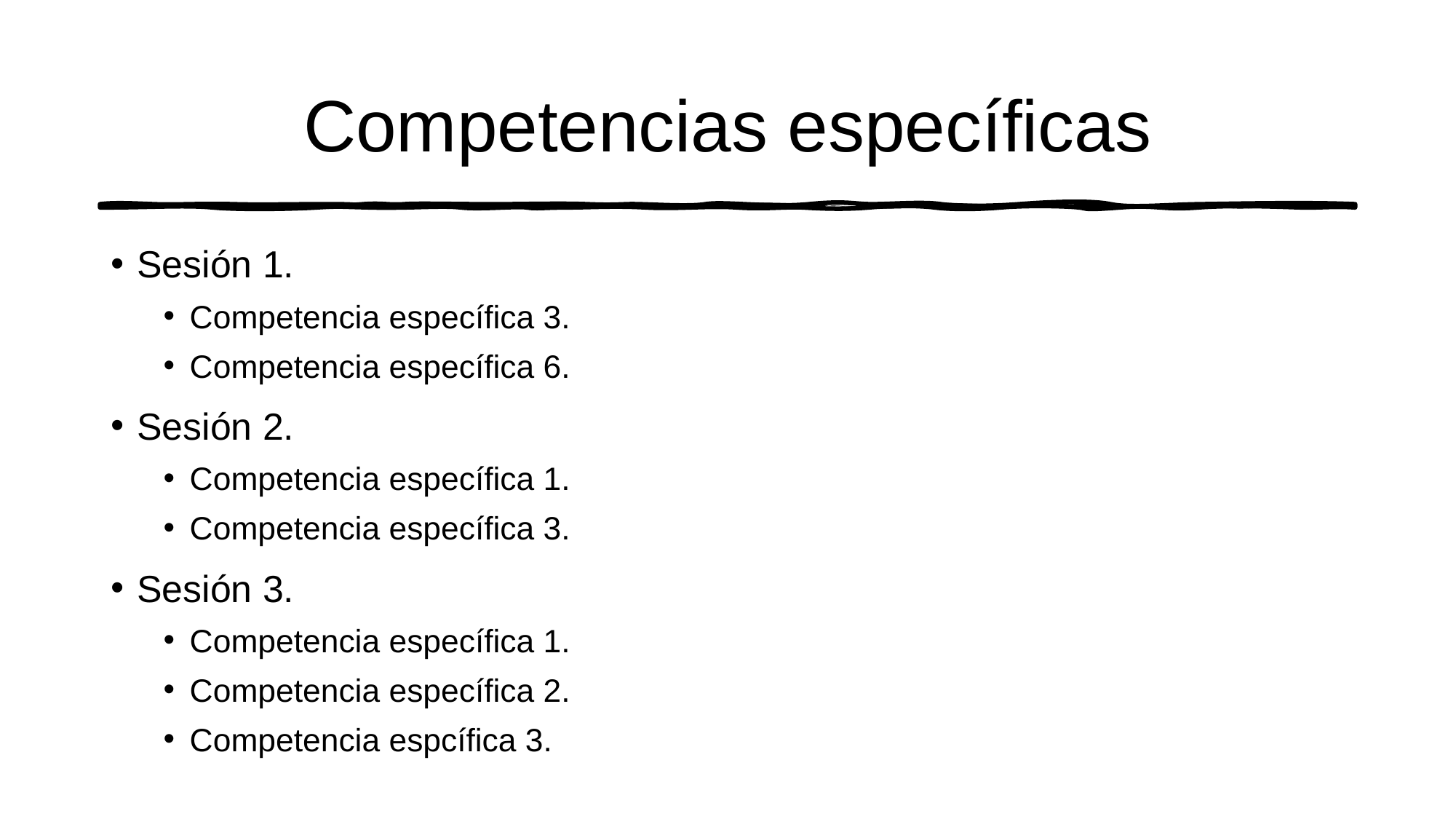

# Competencias específicas
Sesión 1.
Competencia específica 3.
Competencia específica 6.
Sesión 2.
Competencia específica 1.
Competencia específica 3.
Sesión 3.
Competencia específica 1.
Competencia específica 2.
Competencia espcífica 3.